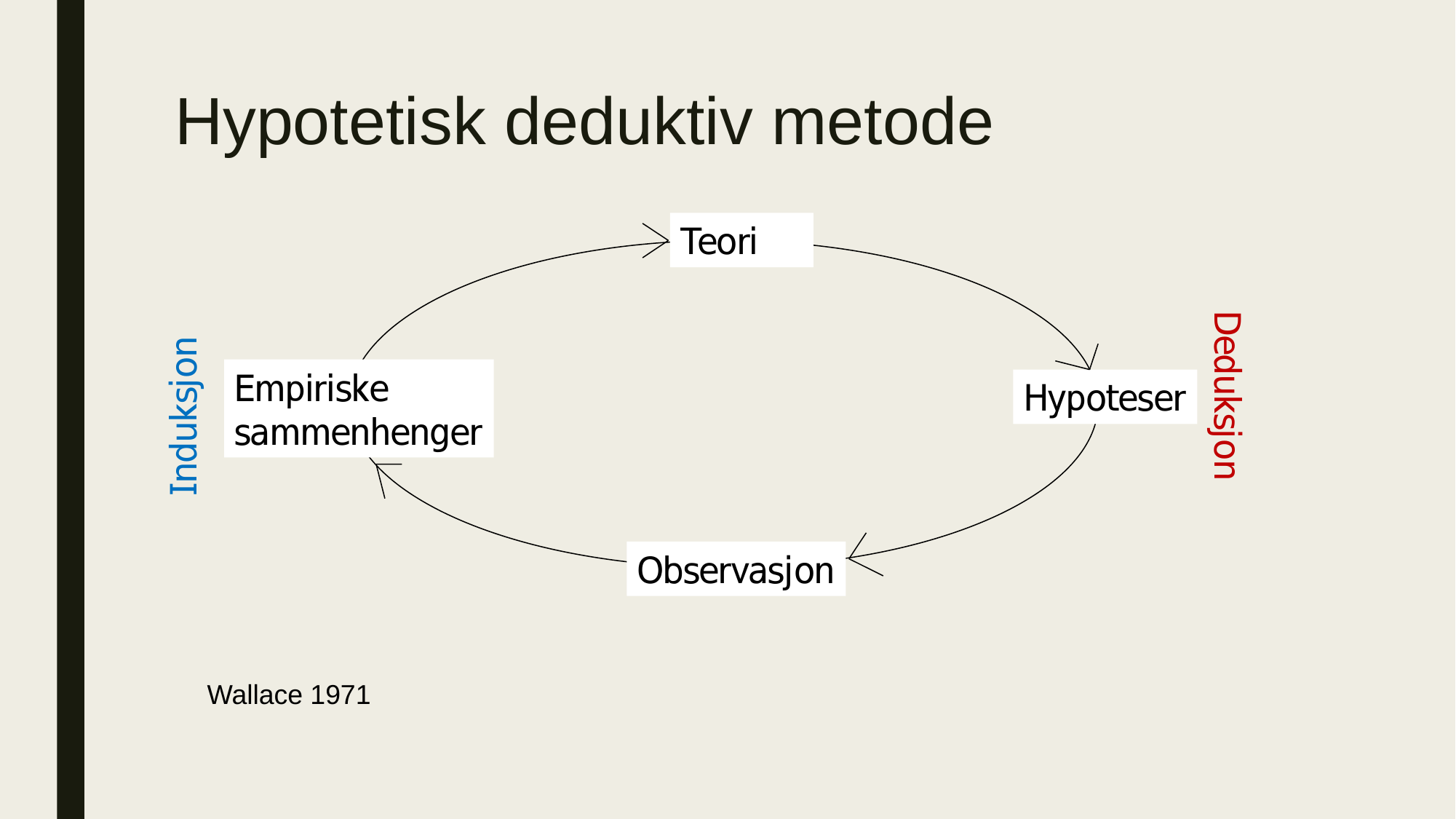

# Hypotetisk deduktiv metode
Teori

Empiriske
sammenhenger

Deduksjon
Hypoteser
Induksjon

Observasjon

Wallace 1971